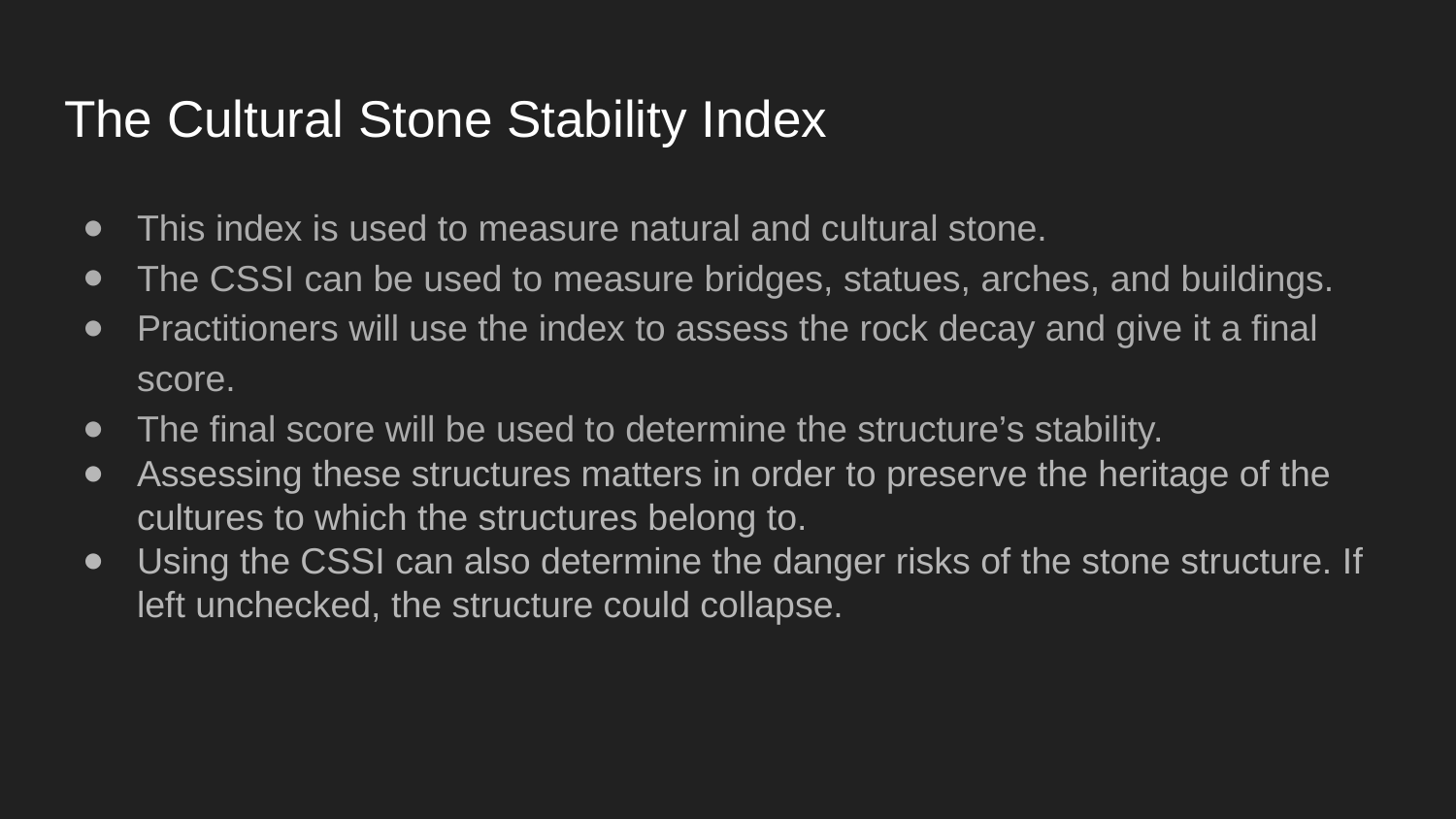

# The Cultural Stone Stability Index
This index is used to measure natural and cultural stone.
The CSSI can be used to measure bridges, statues, arches, and buildings.
Practitioners will use the index to assess the rock decay and give it a final score.
The final score will be used to determine the structure’s stability.
Assessing these structures matters in order to preserve the heritage of the cultures to which the structures belong to.
Using the CSSI can also determine the danger risks of the stone structure. If left unchecked, the structure could collapse.